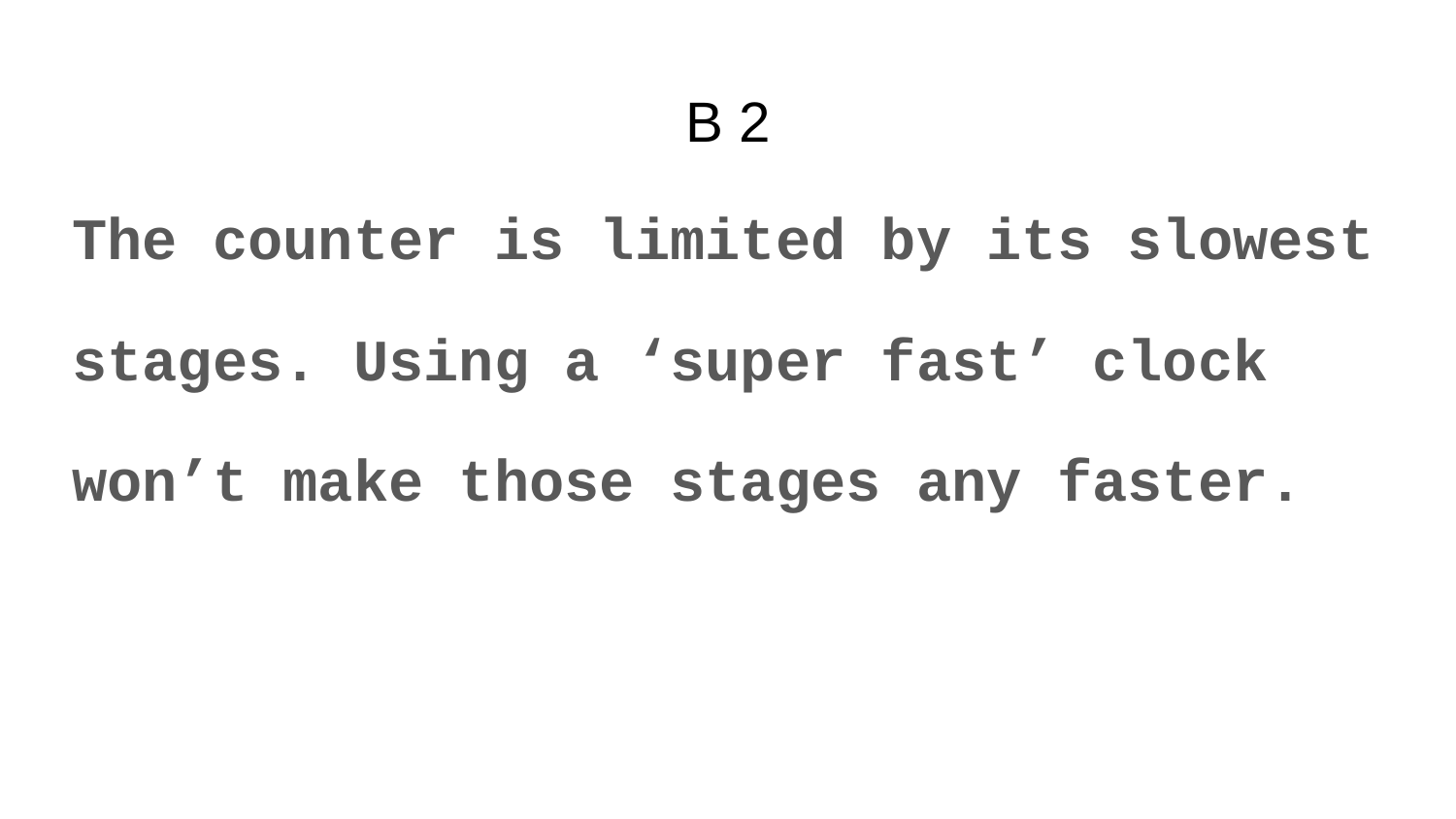

# B 2
The counter is limited by its slowest stages. Using a ‘super fast’ clock won’t make those stages any faster.